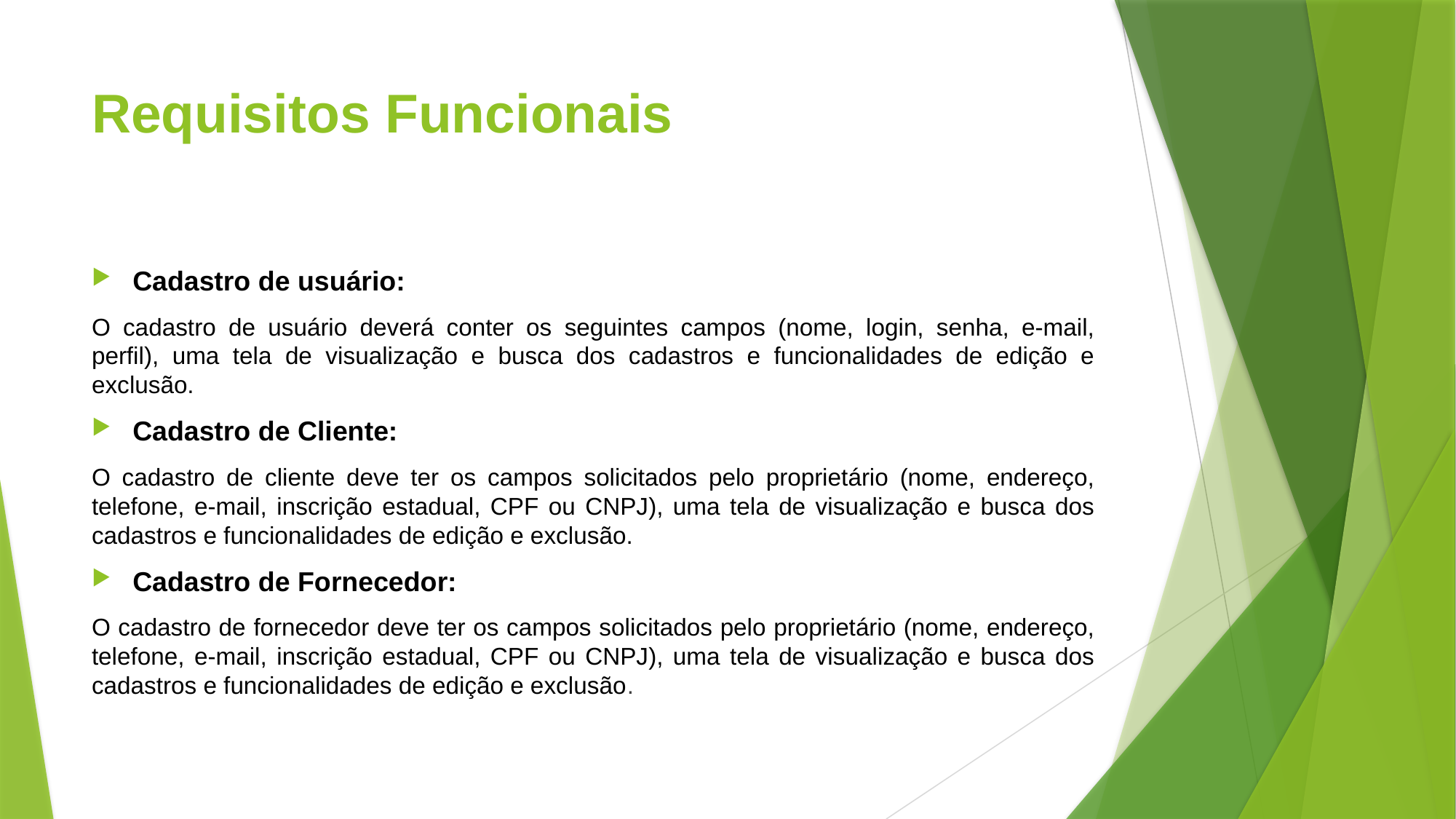

# Requisitos Funcionais
Cadastro de usuário:
O cadastro de usuário deverá conter os seguintes campos (nome, login, senha, e-mail, perfil), uma tela de visualização e busca dos cadastros e funcionalidades de edição e exclusão.
Cadastro de Cliente:
O cadastro de cliente deve ter os campos solicitados pelo proprietário (nome, endereço, telefone, e-mail, inscrição estadual, CPF ou CNPJ), uma tela de visualização e busca dos cadastros e funcionalidades de edição e exclusão.
Cadastro de Fornecedor:
O cadastro de fornecedor deve ter os campos solicitados pelo proprietário (nome, endereço, telefone, e-mail, inscrição estadual, CPF ou CNPJ), uma tela de visualização e busca dos cadastros e funcionalidades de edição e exclusão.